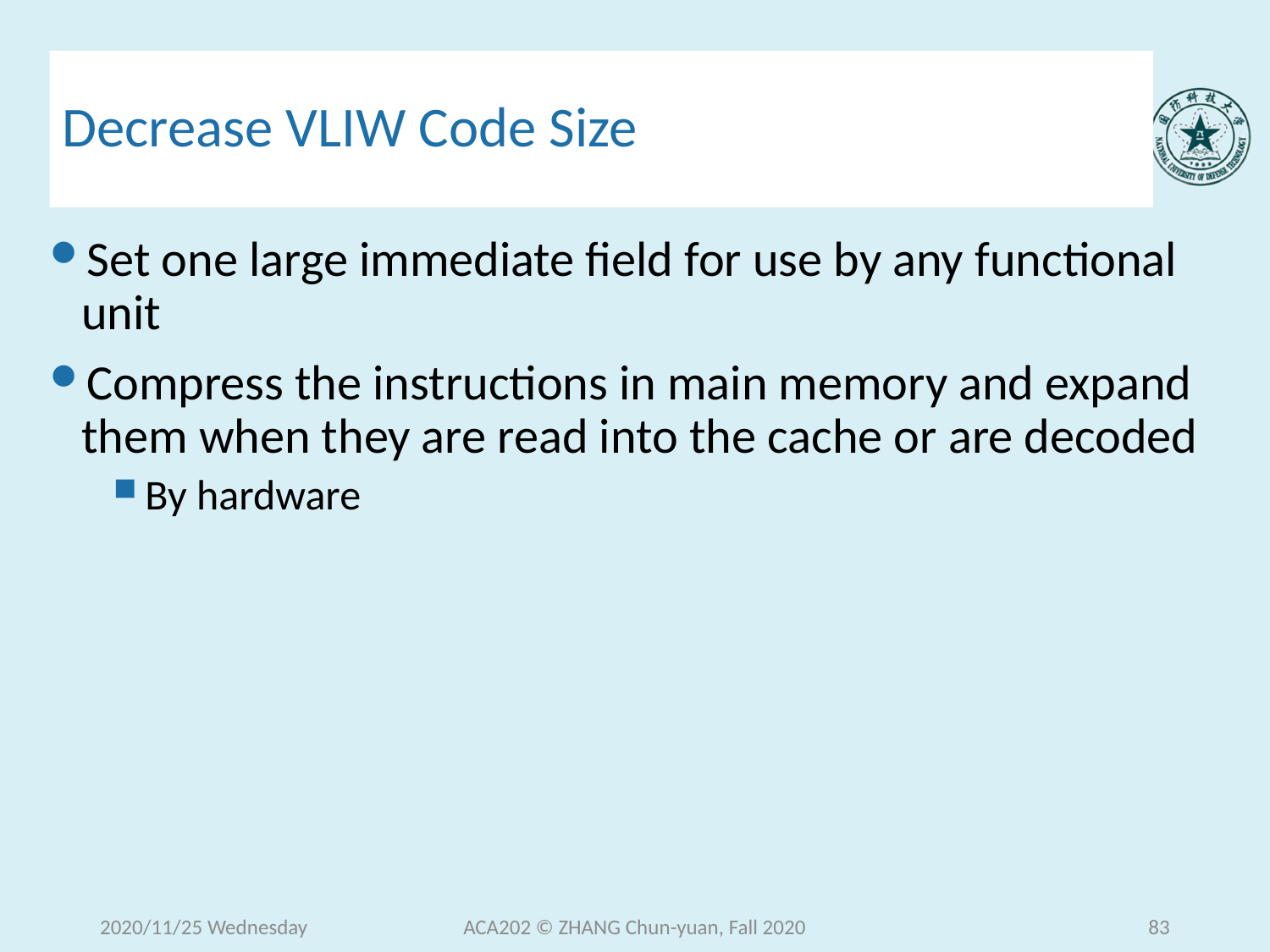

# Decrease VLIW Code Size
Set one large immediate field for use by any functional unit
Compress the instructions in main memory and expand them when they are read into the cache or are decoded
By hardware
2020/11/25 Wednesday
ACA202 © ZHANG Chun-yuan, Fall 2020
83